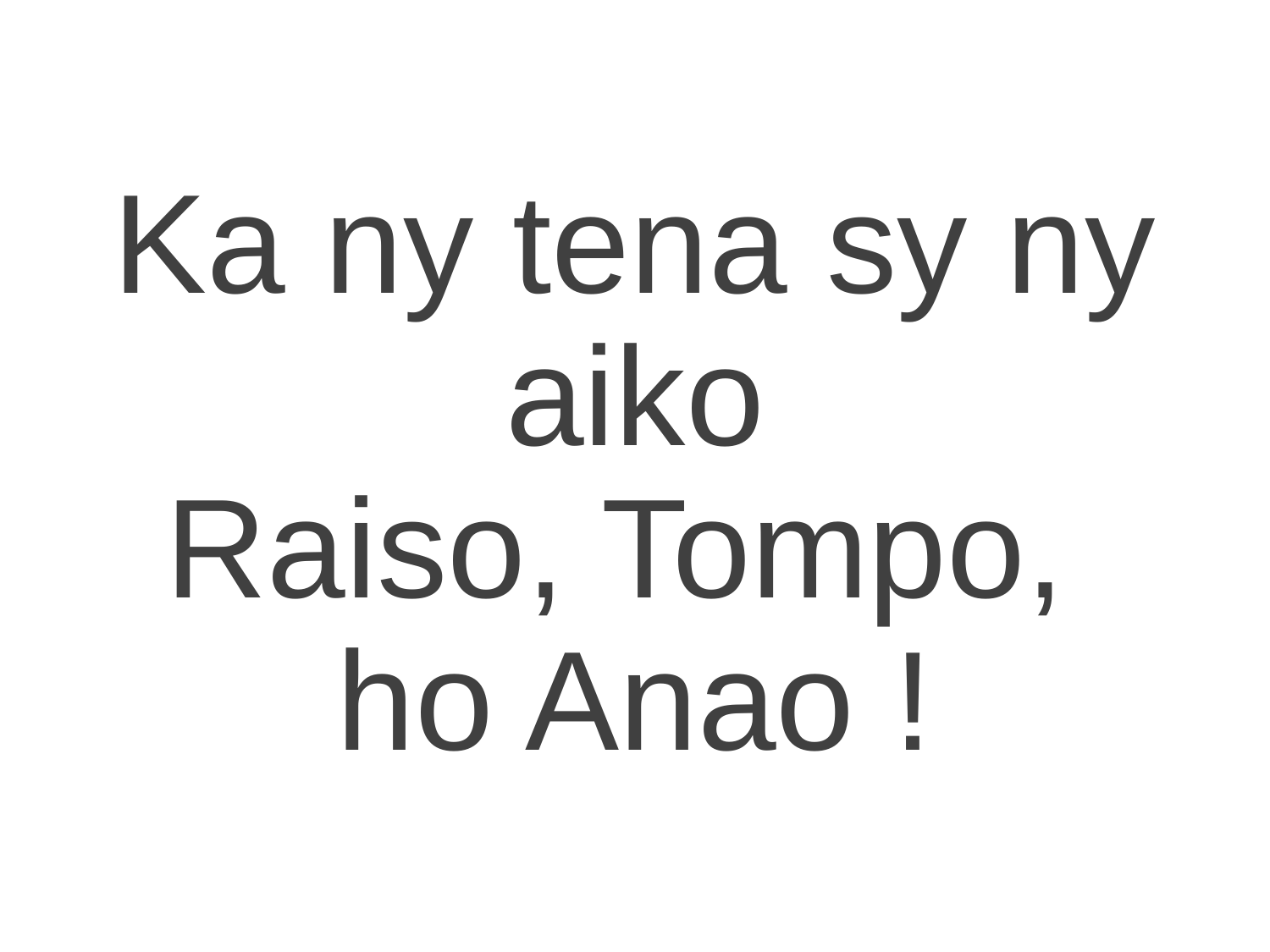

Ka ny tena sy ny aiko
Raiso, Tompo,
ho Anao !